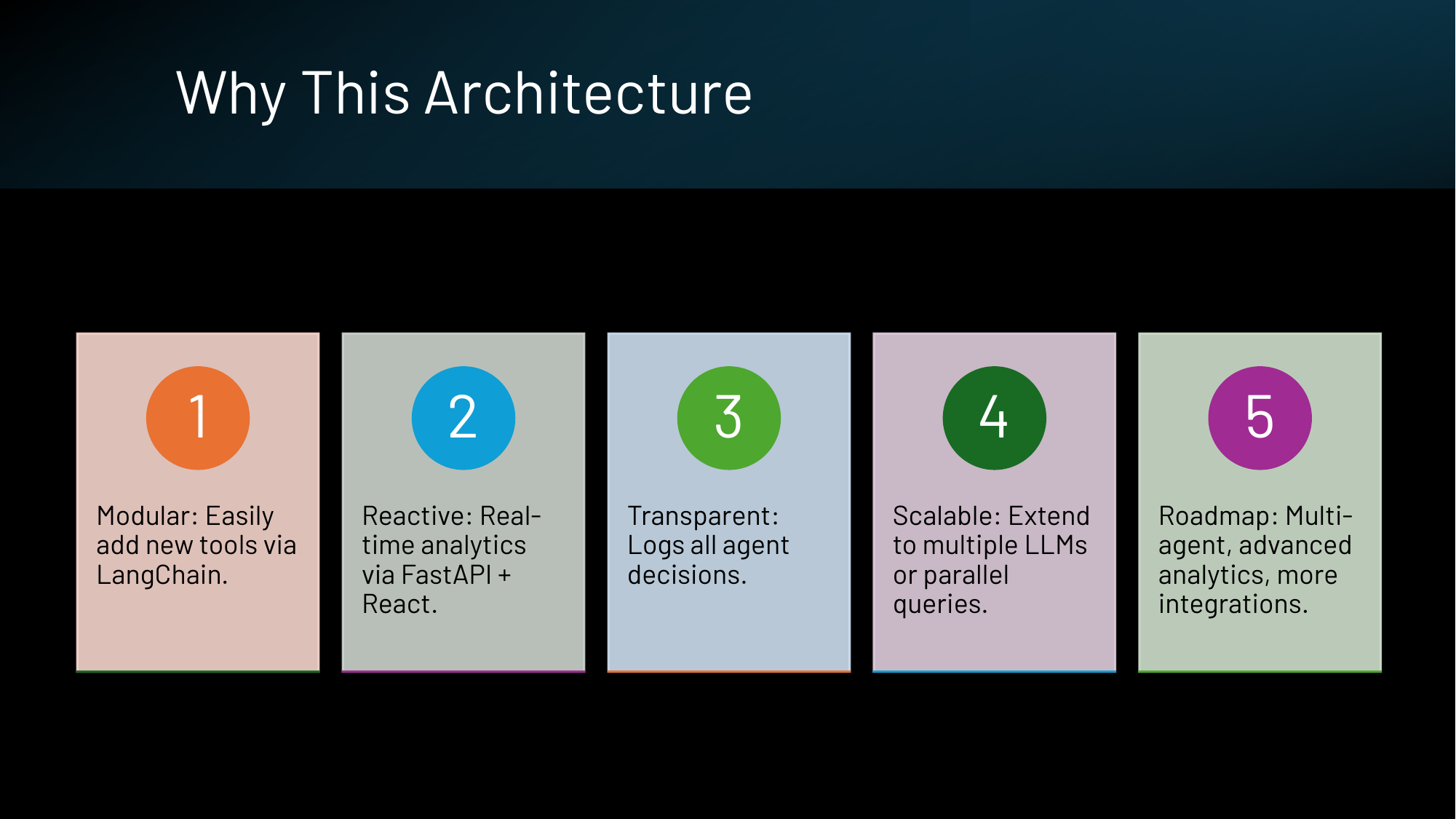

# Why This Architecture
Modular: Easily add new tools via LangChain.
1
Reactive: Real-time analytics via FastAPI + React.
2
Transparent: Logs all agent decisions.
3
Scalable: Extend to multiple LLMs or parallel queries.
4
Roadmap: Multi-agent, advanced analytics, more integrations.
5